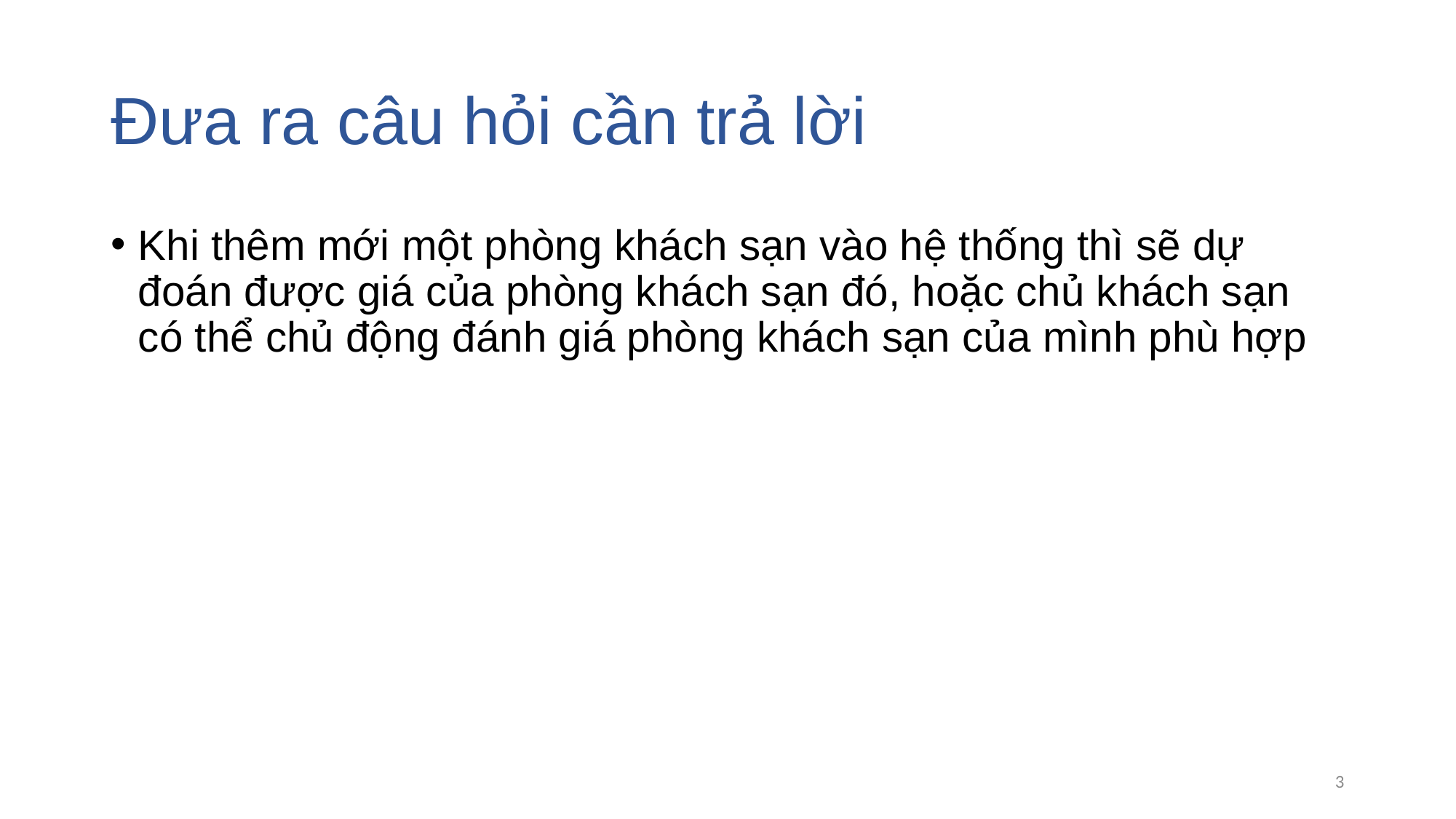

# Đưa ra câu hỏi cần trả lời
Khi thêm mới một phòng khách sạn vào hệ thống thì sẽ dự đoán được giá của phòng khách sạn đó, hoặc chủ khách sạn có thể chủ động đánh giá phòng khách sạn của mình phù hợp

3